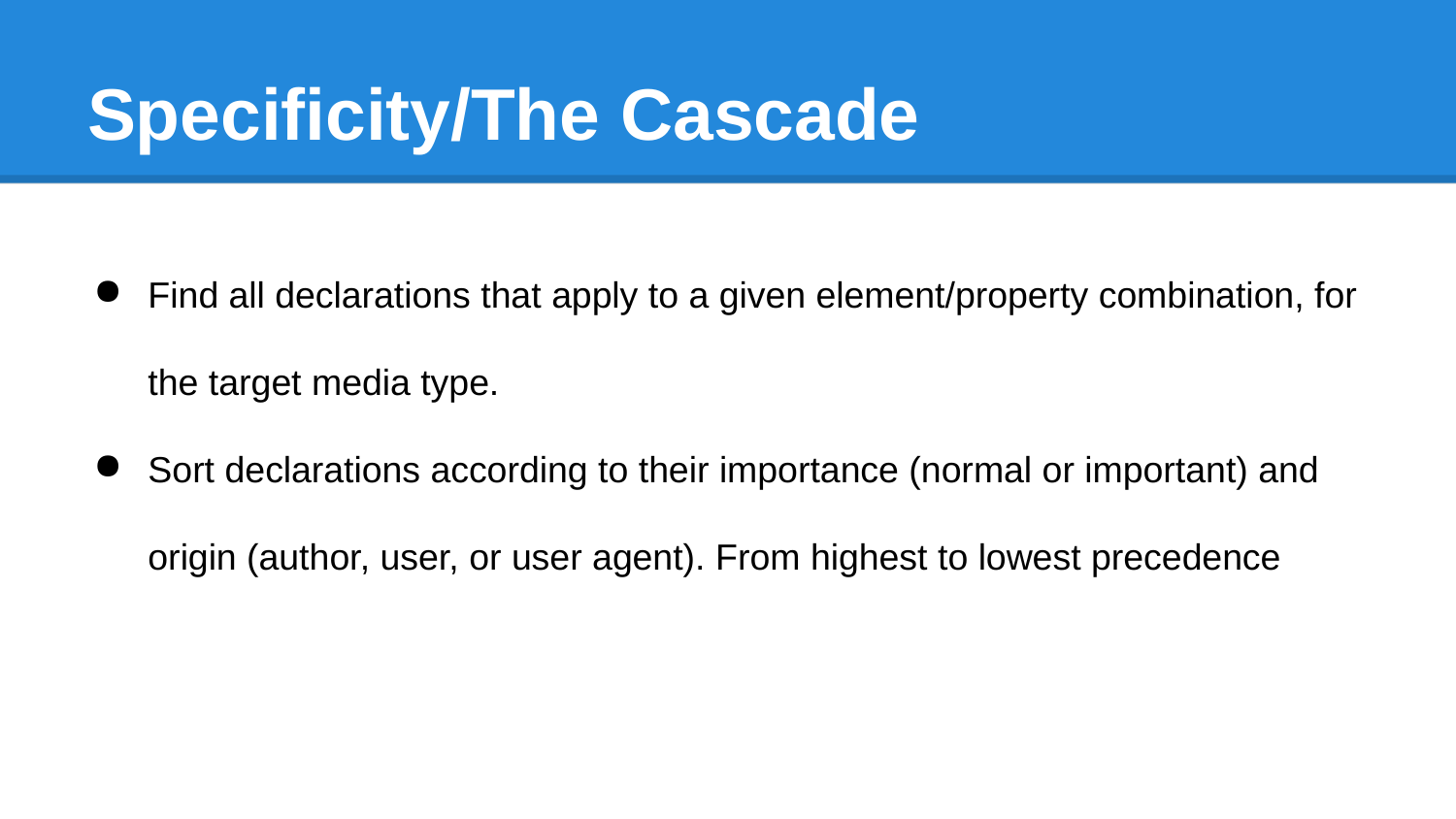

# Specificity/The Cascade
Find all declarations that apply to a given element/property combination, for the target media type.
Sort declarations according to their importance (normal or important) and origin (author, user, or user agent). From highest to lowest precedence